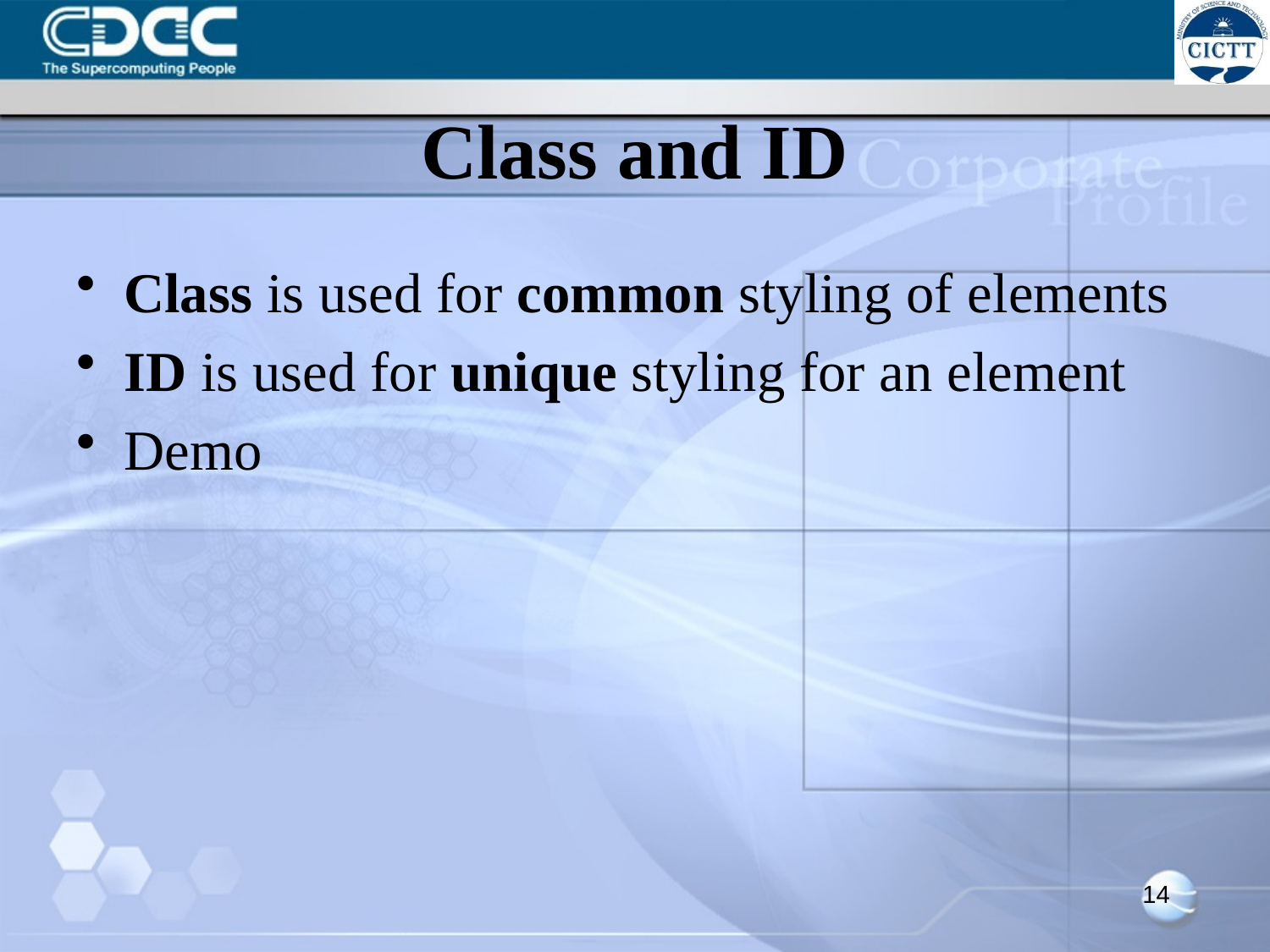

# Class and ID
Class is used for common styling of elements
ID is used for unique styling for an element
Demo